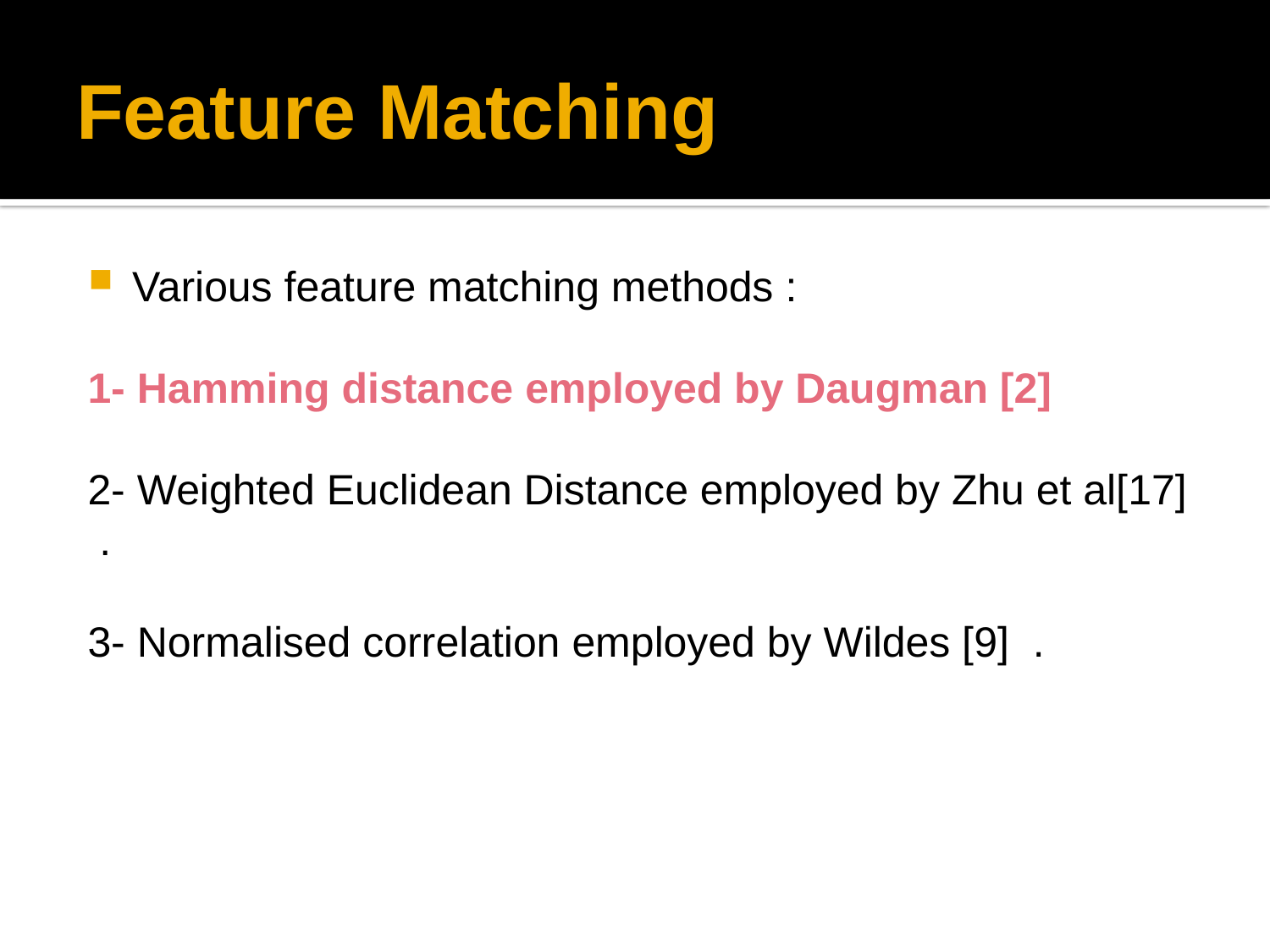

# Feature Matching
Various feature matching methods :

1- Hamming distance employed by Daugman [2]

2- Weighted Euclidean Distance employed by Zhu et al[17]  .

3- Normalised correlation employed by Wildes [9]  .